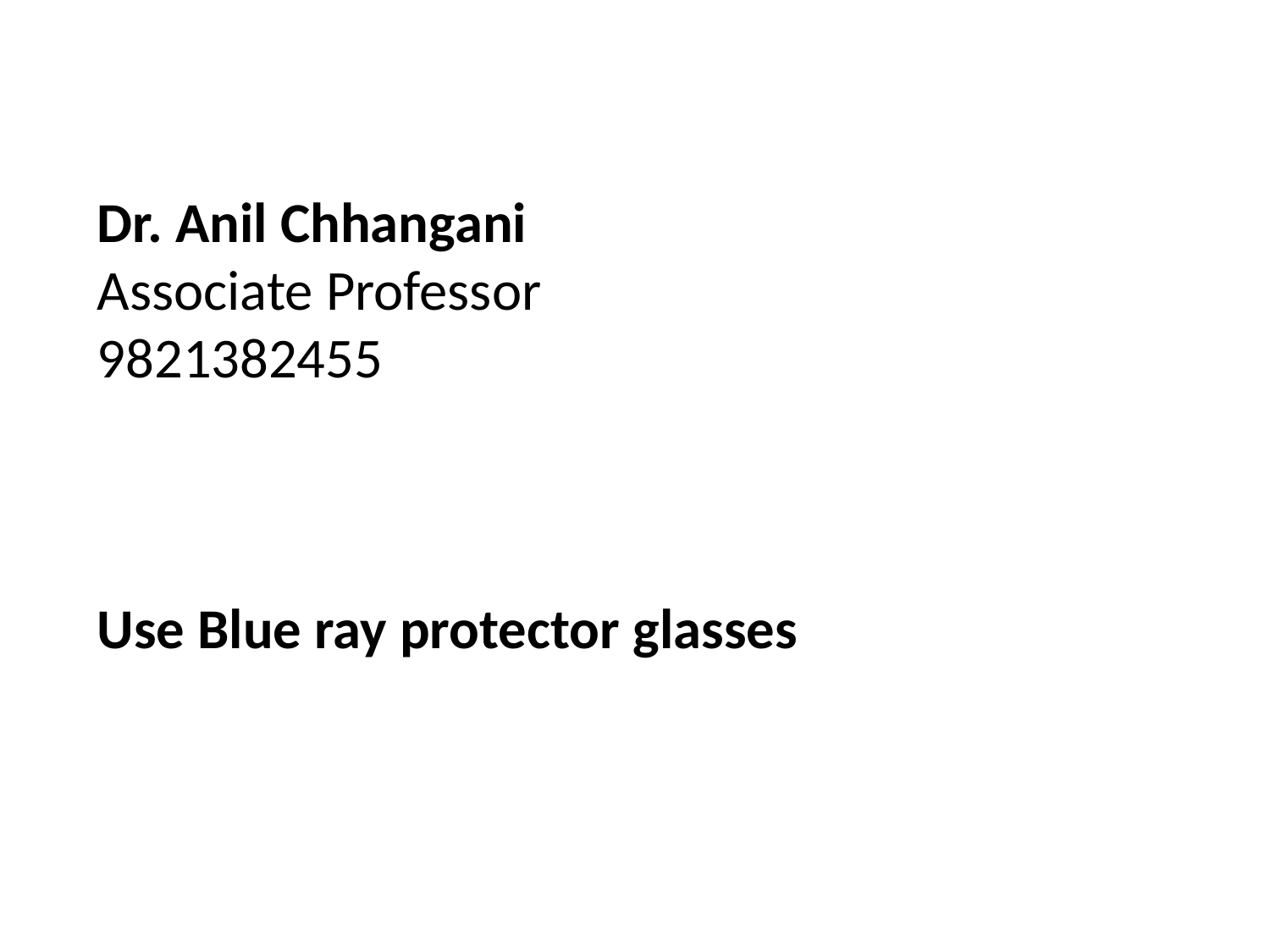

Dr. Anil Chhangani
Associate Professor
9821382455

Use Blue ray protector glasses